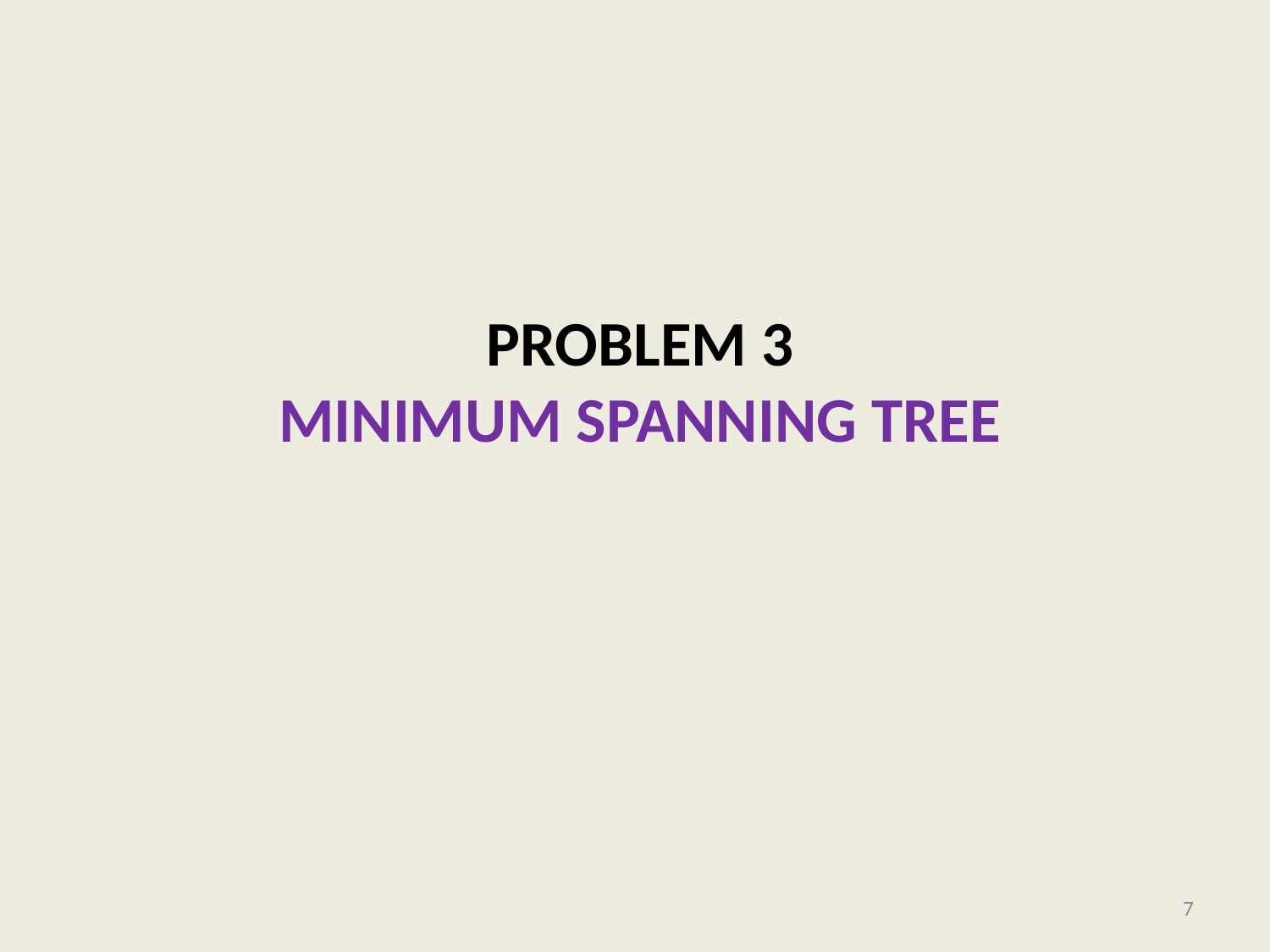

# problem 3 Minimum spanning tree

7